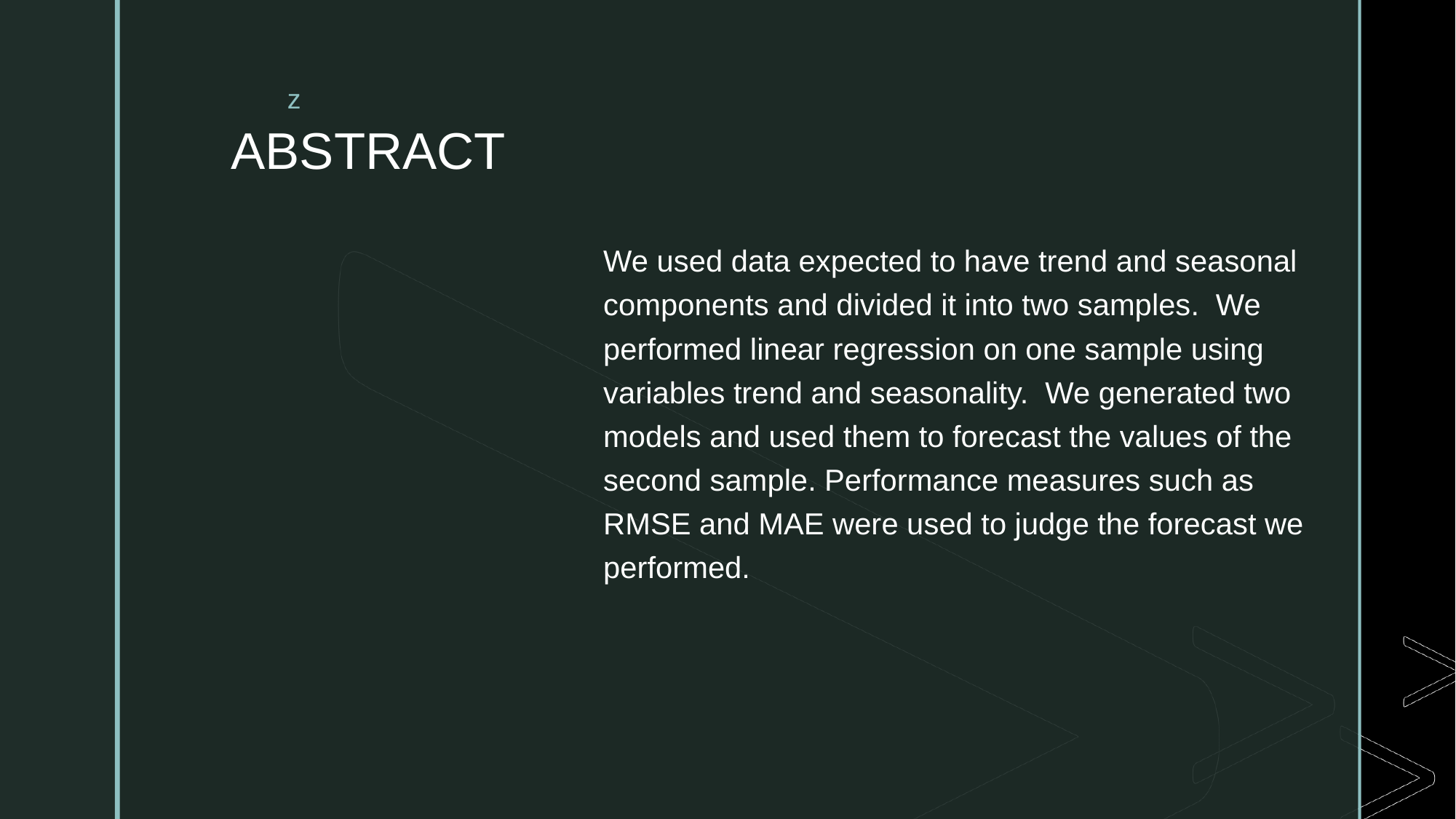

# ABSTRACT
We used data expected to have trend and seasonal components and divided it into two samples.  We performed linear regression on one sample using variables trend and seasonality.  We generated two models and used them to forecast the values of the second sample. Performance measures such as RMSE and MAE were used to judge the forecast we performed.